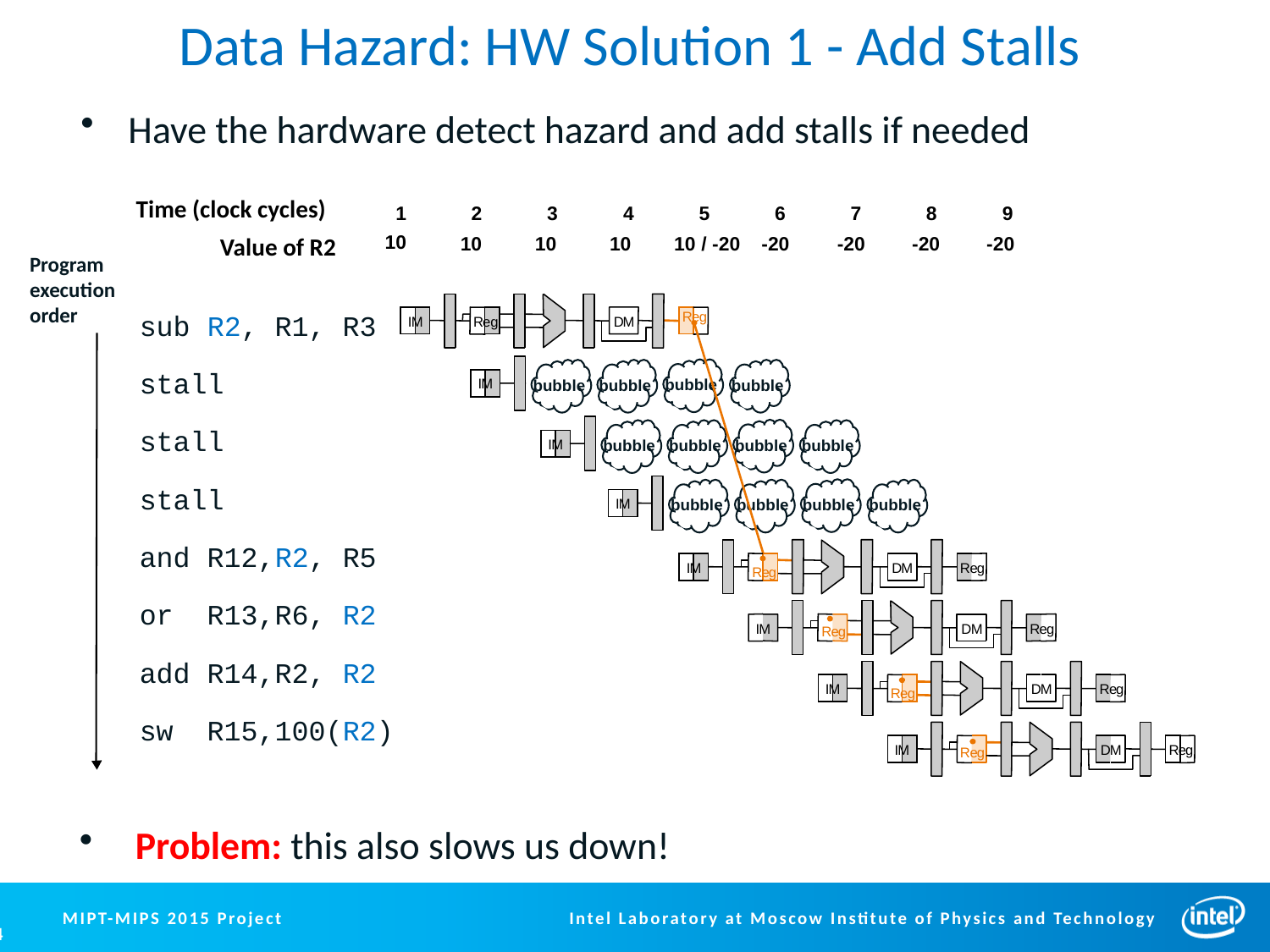

# Data Hazard: HW Solution 1 - Add Stalls
  Have the hardware detect hazard and add stalls if needed

Time (clock cycles)

1

2

3

4

5

6

7

8

9
10
Value of R2
10
10
10
-20
-20
-20
-20
10 / -20
Program
execution
order

sub R2, R1, R3
stall
stall
stall
and R12,R2, R5
or  R13,R6, R2
add R14,R2, R2
sw  R15,100(R2)

R
e
g
I
M
R
e
g
D
M

I
M

bubble

bubble

bubble

bubble

I
M

bubble

bubble

bubble

bubble

I
M

bubble

bubble

bubble

bubble

I
M
D
M
R
e
g

R
e
g

I
M
D
M
R
e
g

R
e
g

I
M
D
M
R
e
g

R
e
g

I
M
D
M
R
e
g

R
e
g

   Problem: this also slows us down!